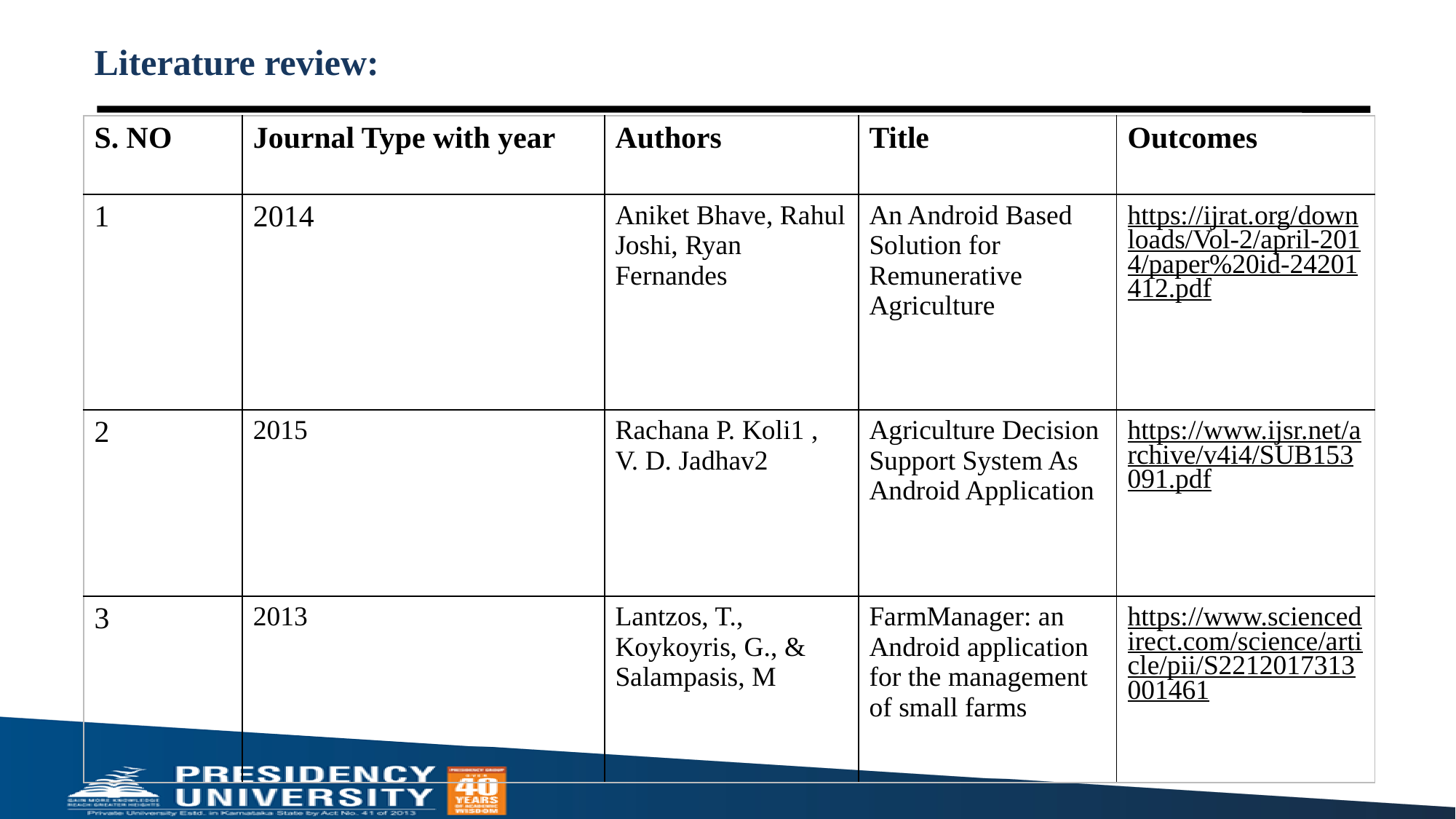

# Literature review:
| S. NO | Journal Type with year | Authors | Title | Outcomes |
| --- | --- | --- | --- | --- |
| 1 | 2014 | Aniket Bhave, Rahul Joshi, Ryan Fernandes | An Android Based Solution for Remunerative Agriculture | https://ijrat.org/downloads/Vol-2/april-2014/paper%20id-24201412.pdf |
| 2 | 2015 | Rachana P. Koli1 , V. D. Jadhav2 | Agriculture Decision Support System As Android Application | https://www.ijsr.net/archive/v4i4/SUB153091.pdf |
| 3 | 2013 | Lantzos, T., Koykoyris, G., & Salampasis, M | FarmManager: an Android application for the management of small farms | https://www.sciencedirect.com/science/article/pii/S2212017313001461 |